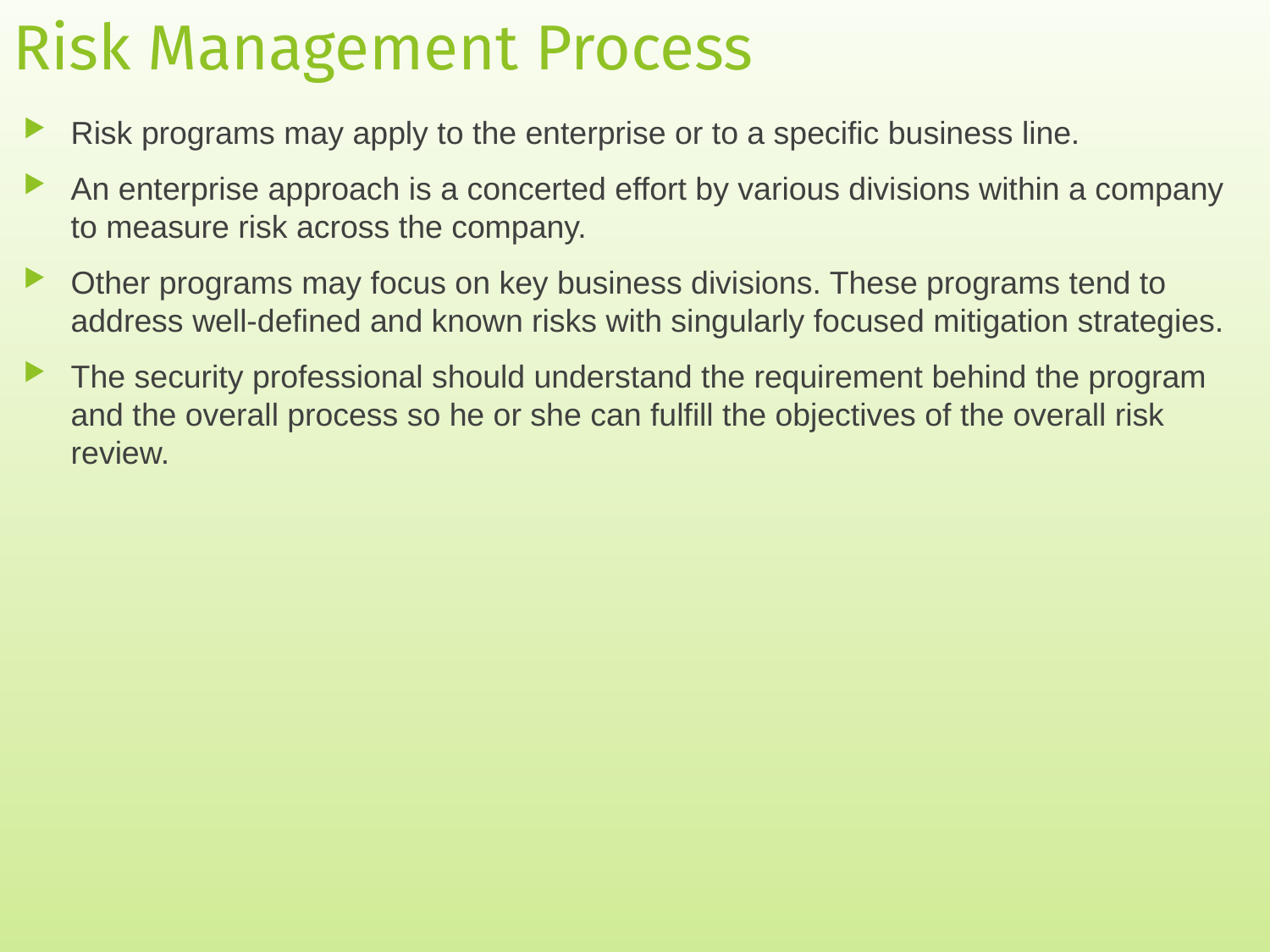

# Risk Management Process
Risk programs may apply to the enterprise or to a specific business line.
An enterprise approach is a concerted effort by various divisions within a company to measure risk across the company.
Other programs may focus on key business divisions. These programs tend to address well-defined and known risks with singularly focused mitigation strategies.
The security professional should understand the requirement behind the program and the overall process so he or she can fulfill the objectives of the overall risk review.

4